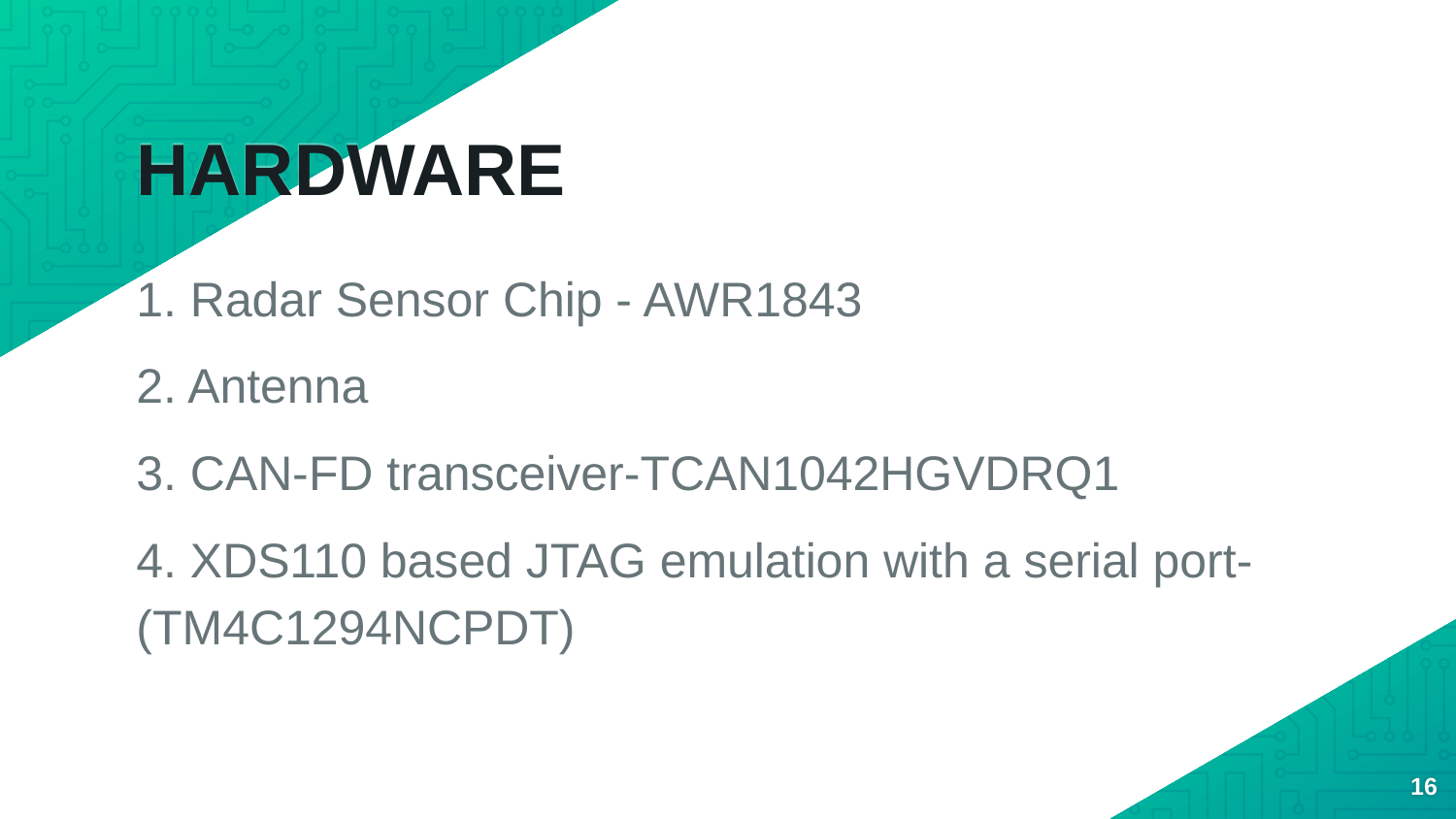

# HARDWARE
1. Radar Sensor Chip - AWR1843
2. Antenna
3. CAN-FD transceiver-TCAN1042HGVDRQ1
4. XDS110 based JTAG emulation with a serial port-(TM4C1294NCPDT)

16